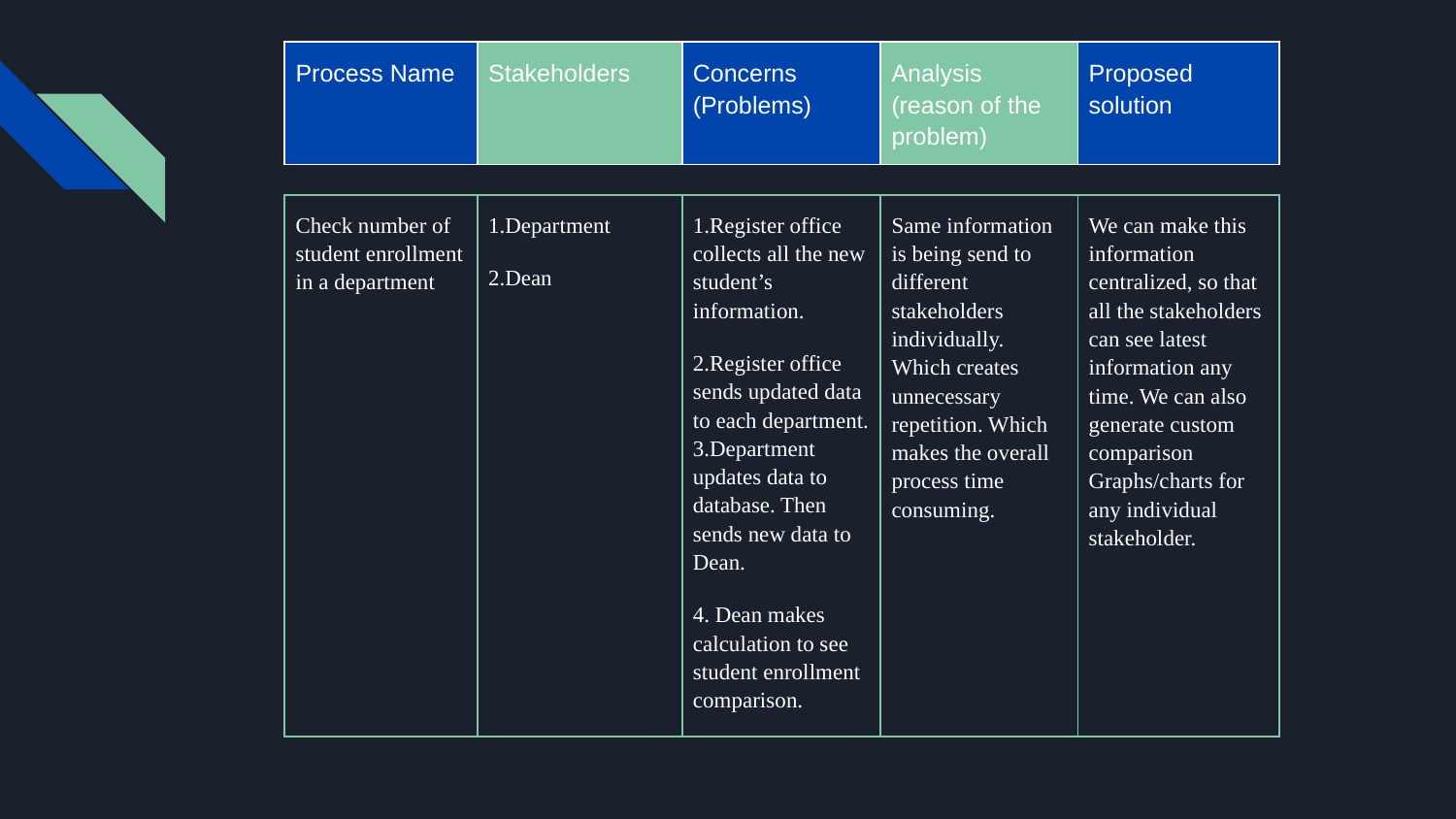

| Process Name | Stakeholders | Concerns (Problems) | Analysis (reason of the problem) | Proposed solution |
| --- | --- | --- | --- | --- |
| Check number of student enrollment in a department | 1.Department 2.Dean | 1.Register office collects all the new student’s information. 2.Register office sends updated data to each department. 3.Department updates data to database. Then sends new data to Dean. 4. Dean makes calculation to see student enrollment comparison. | Same information is being send to different stakeholders individually. Which creates unnecessary repetition. Which makes the overall process time consuming. | We can make this information centralized, so that all the stakeholders can see latest information any time. We can also generate custom comparison Graphs/charts for any individual stakeholder. |
| --- | --- | --- | --- | --- |